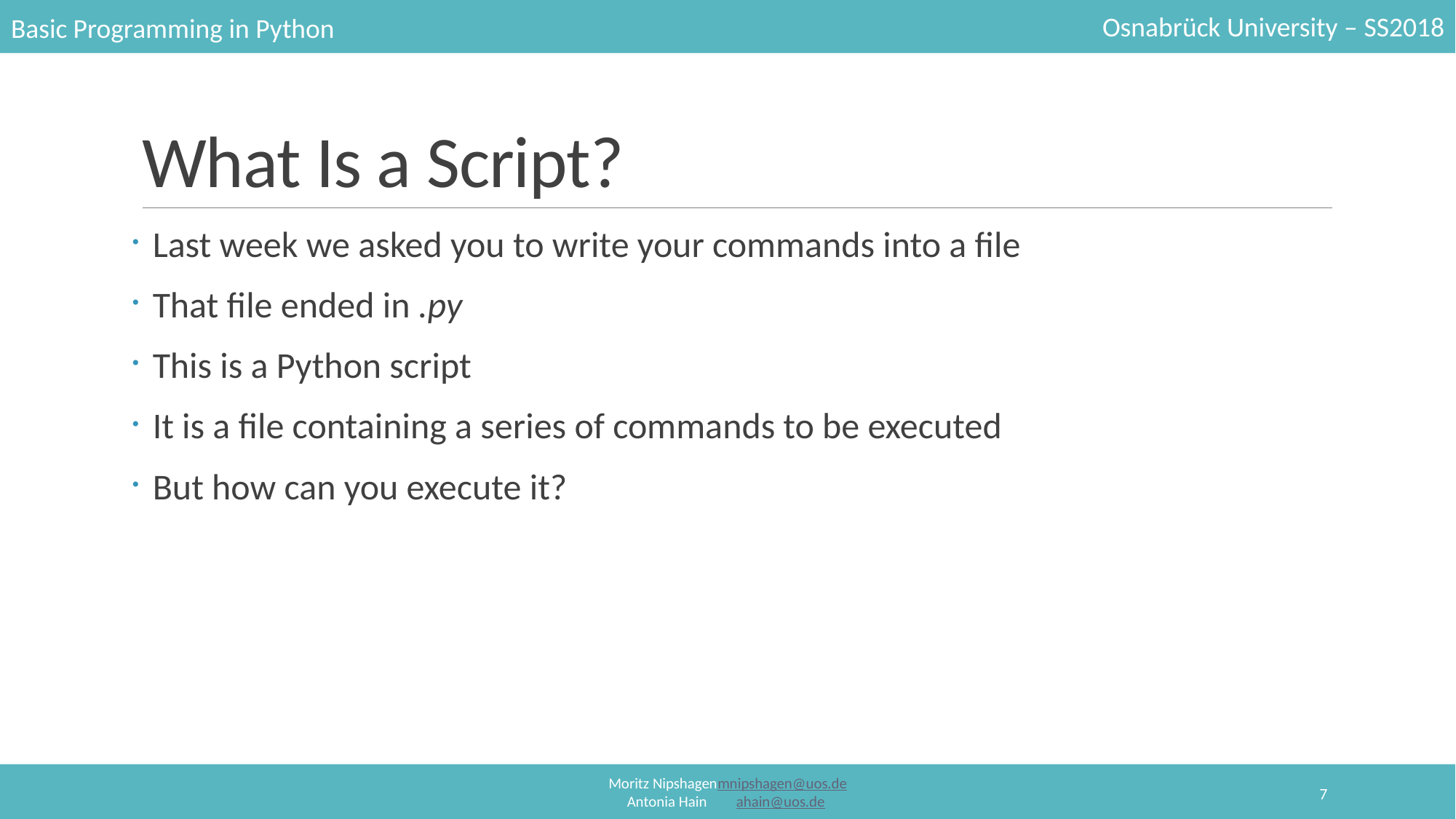

# What Is a Script?
Last week we asked you to write your commands into a file
That file ended in .py
This is a Python script
It is a file containing a series of commands to be executed
But how can you execute it?
7